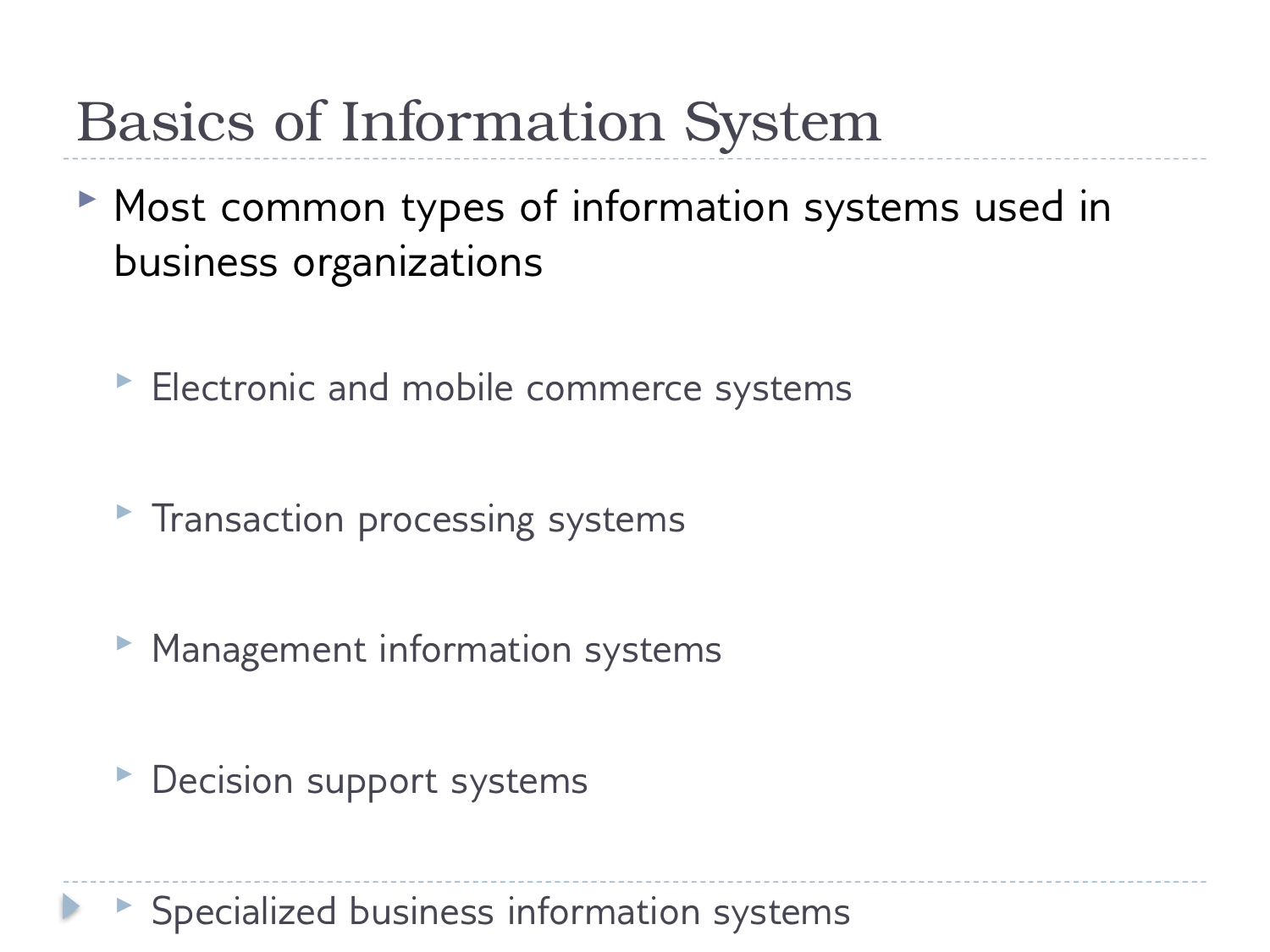

# Basics of Information System
Most common types of information systems used in business organizations

Electronic and mobile commerce systems

Transaction processing systems

Management information systems

Decision support systems

Specialized business information systems